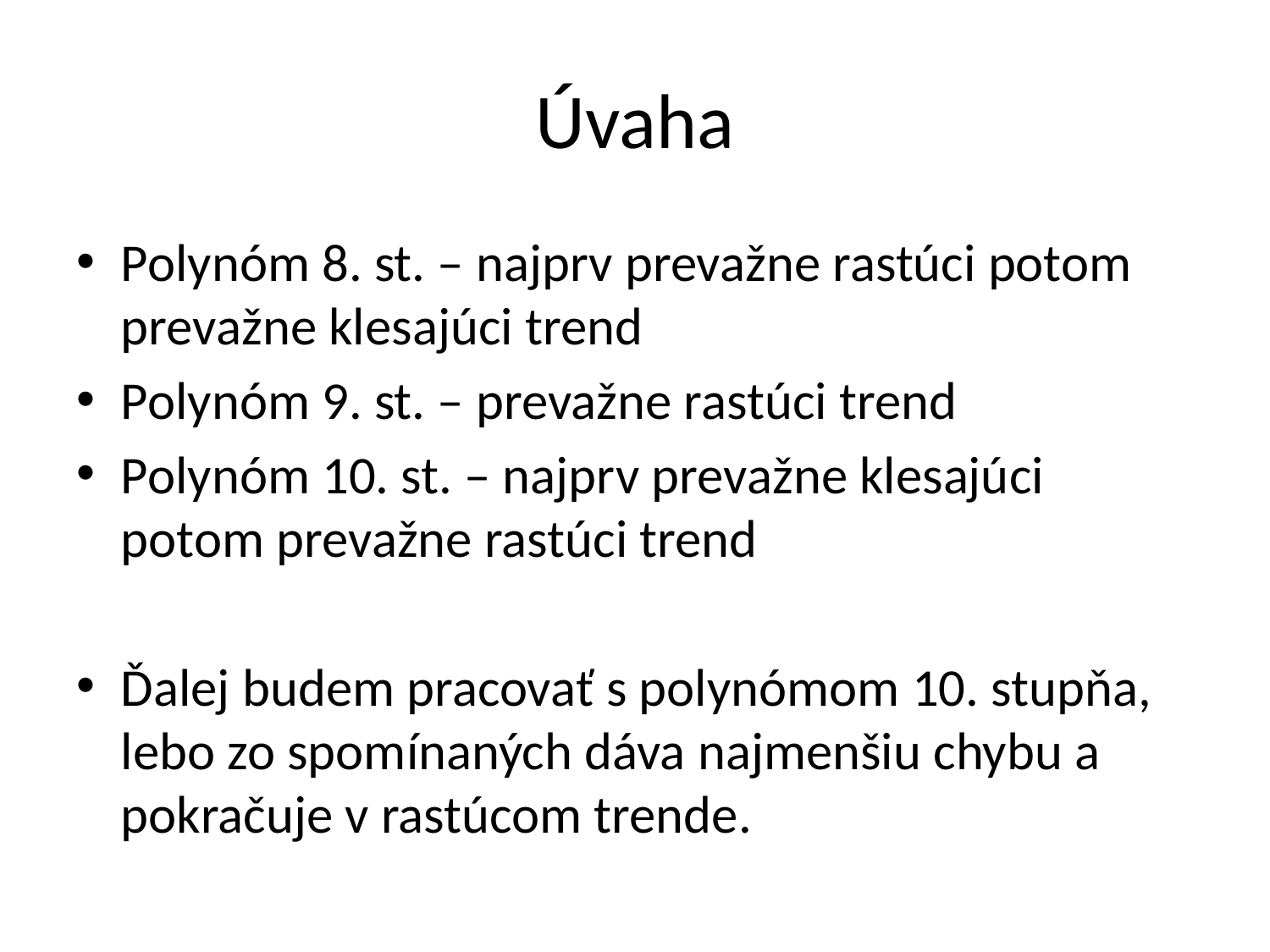

# Úvaha
Polynóm 8. st. – najprv prevažne rastúci potom prevažne klesajúci trend
Polynóm 9. st. – prevažne rastúci trend
Polynóm 10. st. – najprv prevažne klesajúci potom prevažne rastúci trend

Ďalej budem pracovať s polynómom 10. stupňa, lebo zo spomínaných dáva najmenšiu chybu a pokračuje v rastúcom trende.